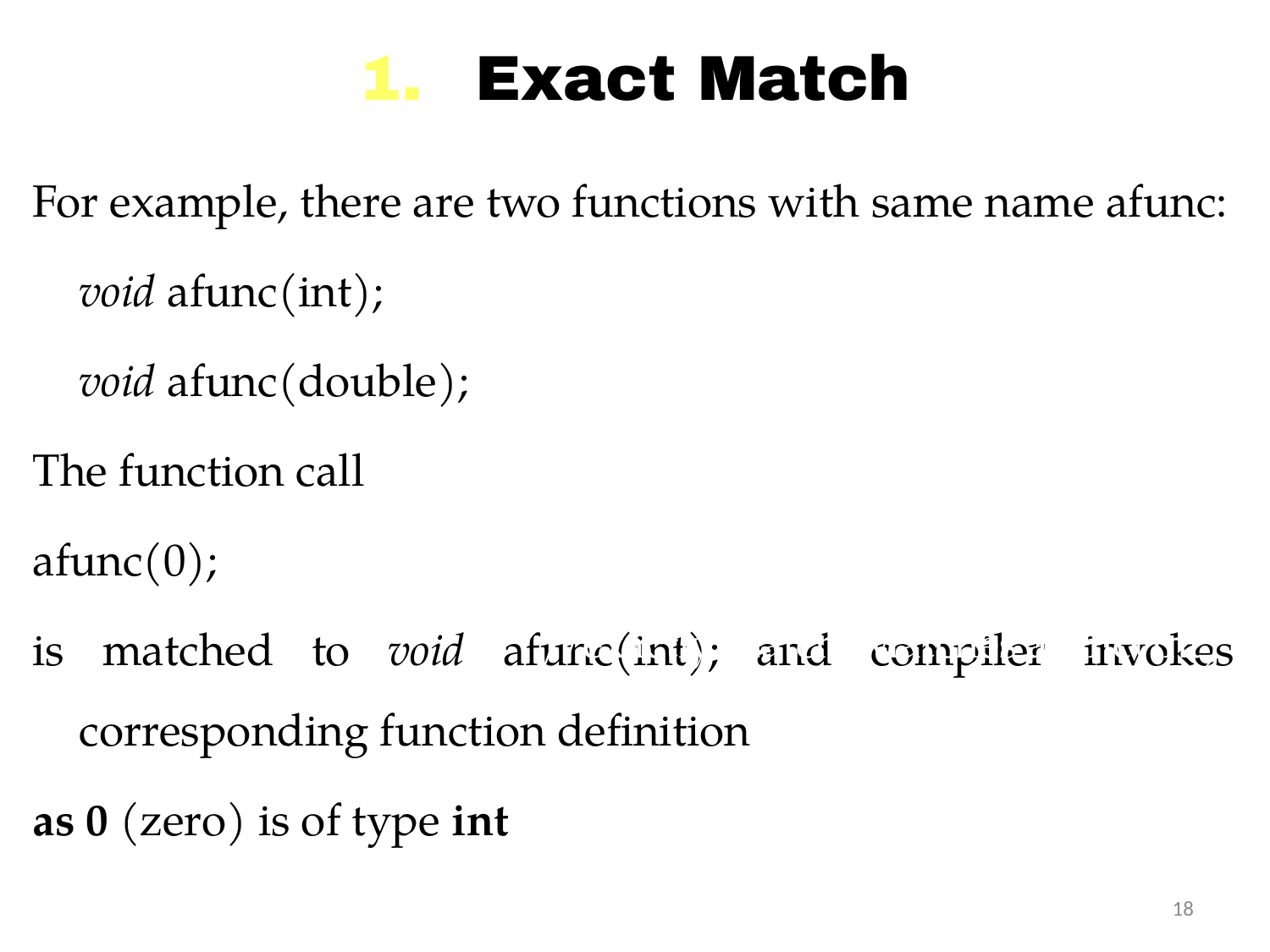

# Exact Match
For example, there are two functions with same name afunc:
	void afunc(int);
	void afunc(double);
The function call
afunc(0);
is matched to void afunc(int); and compiler invokes corresponding function definition
as 0 (zero) is of type int
//overloaded functions
//exactly match. Matches afunc(int)
18